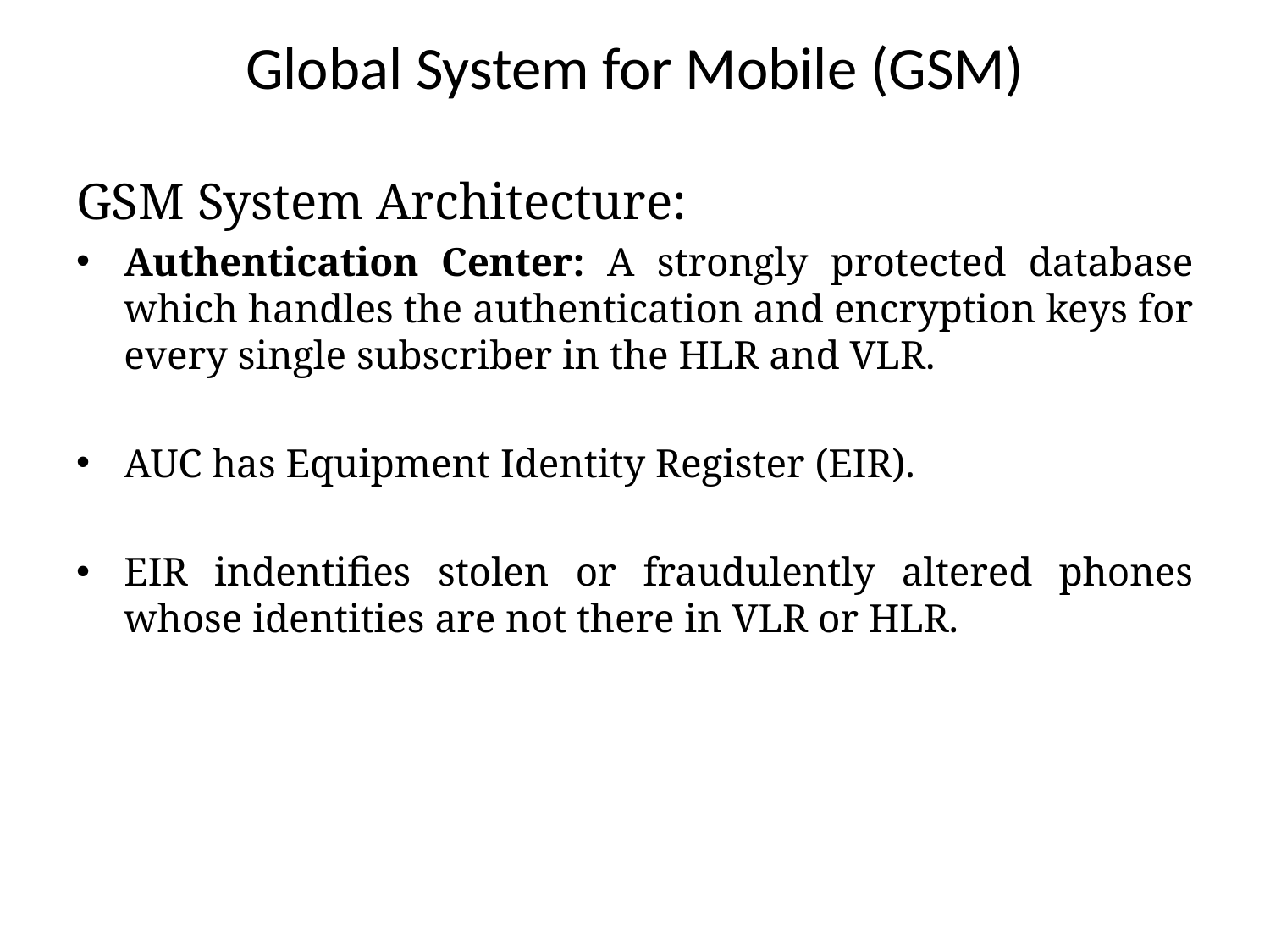

# Global System for Mobile (GSM)

GSM System Architecture:
Authentication Center: A strongly protected database which handles the authentication and encryption keys for every single subscriber in the HLR and VLR.

AUC has Equipment Identity Register (EIR).

EIR indentifies stolen or fraudulently altered phones whose identities are not there in VLR or HLR.